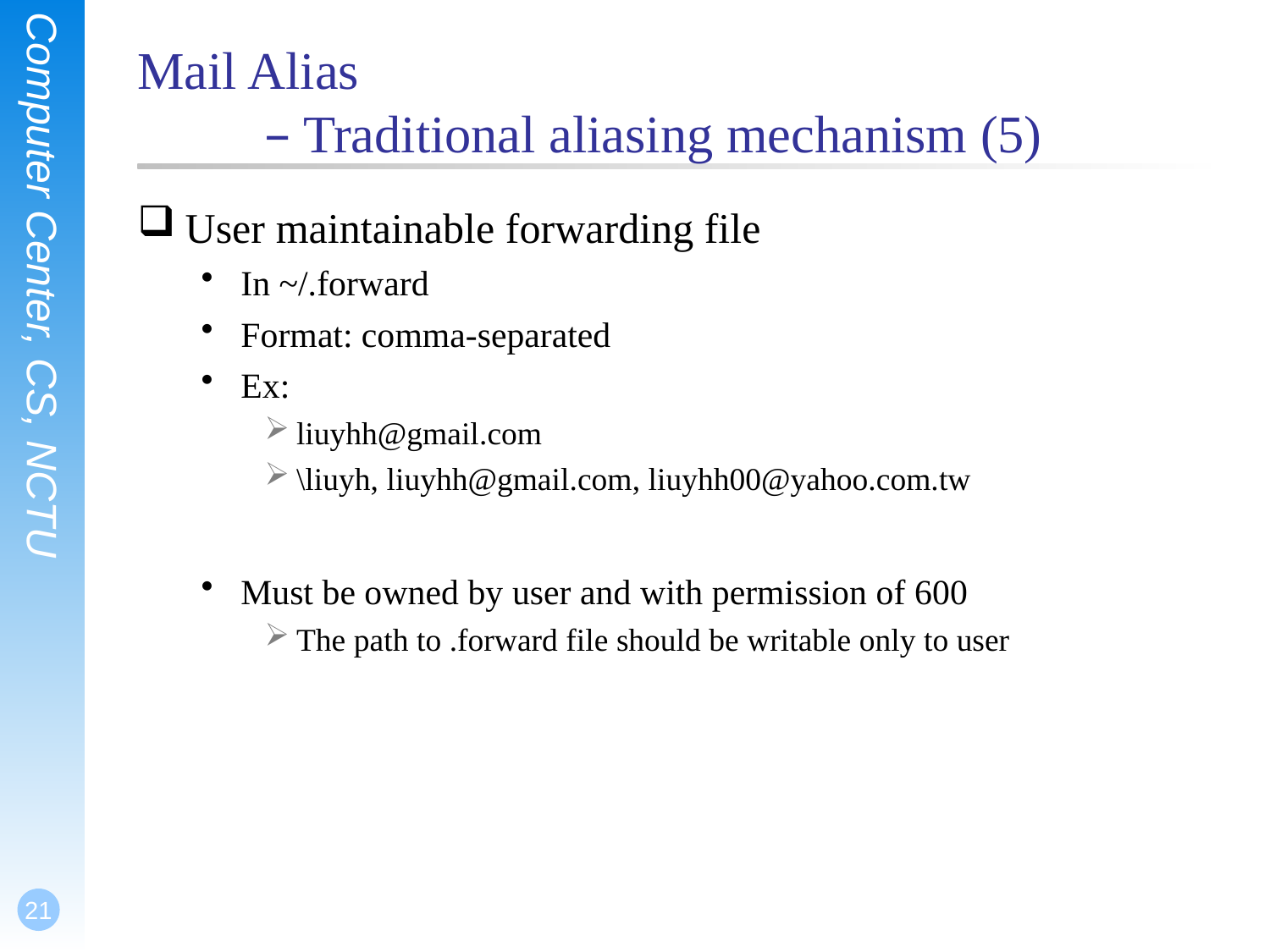

# Mail Alias – Traditional aliasing mechanism (5)
User maintainable forwarding file
In ~/.forward
Format: comma-separated
Ex:
liuyhh@gmail.com
\liuyh, liuyhh@gmail.com, liuyhh00@yahoo.com.tw

Must be owned by user and with permission of 600
The path to .forward file should be writable only to user